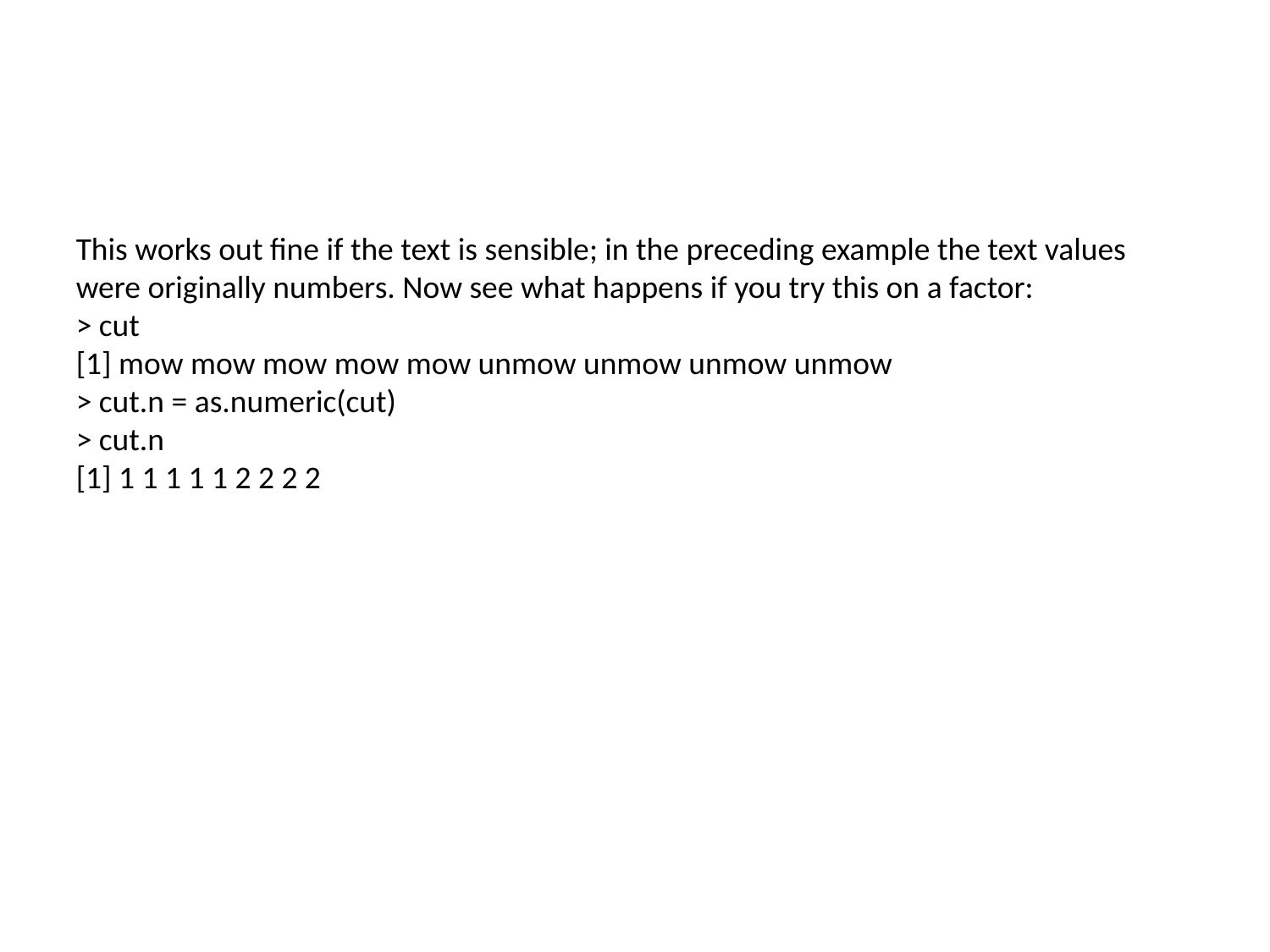

#
This works out fine if the text is sensible; in the preceding example the text values were originally numbers. Now see what happens if you try this on a factor:
> cut
[1] mow mow mow mow mow unmow unmow unmow unmow
> cut.n = as.numeric(cut)
> cut.n
[1] 1 1 1 1 1 2 2 2 2